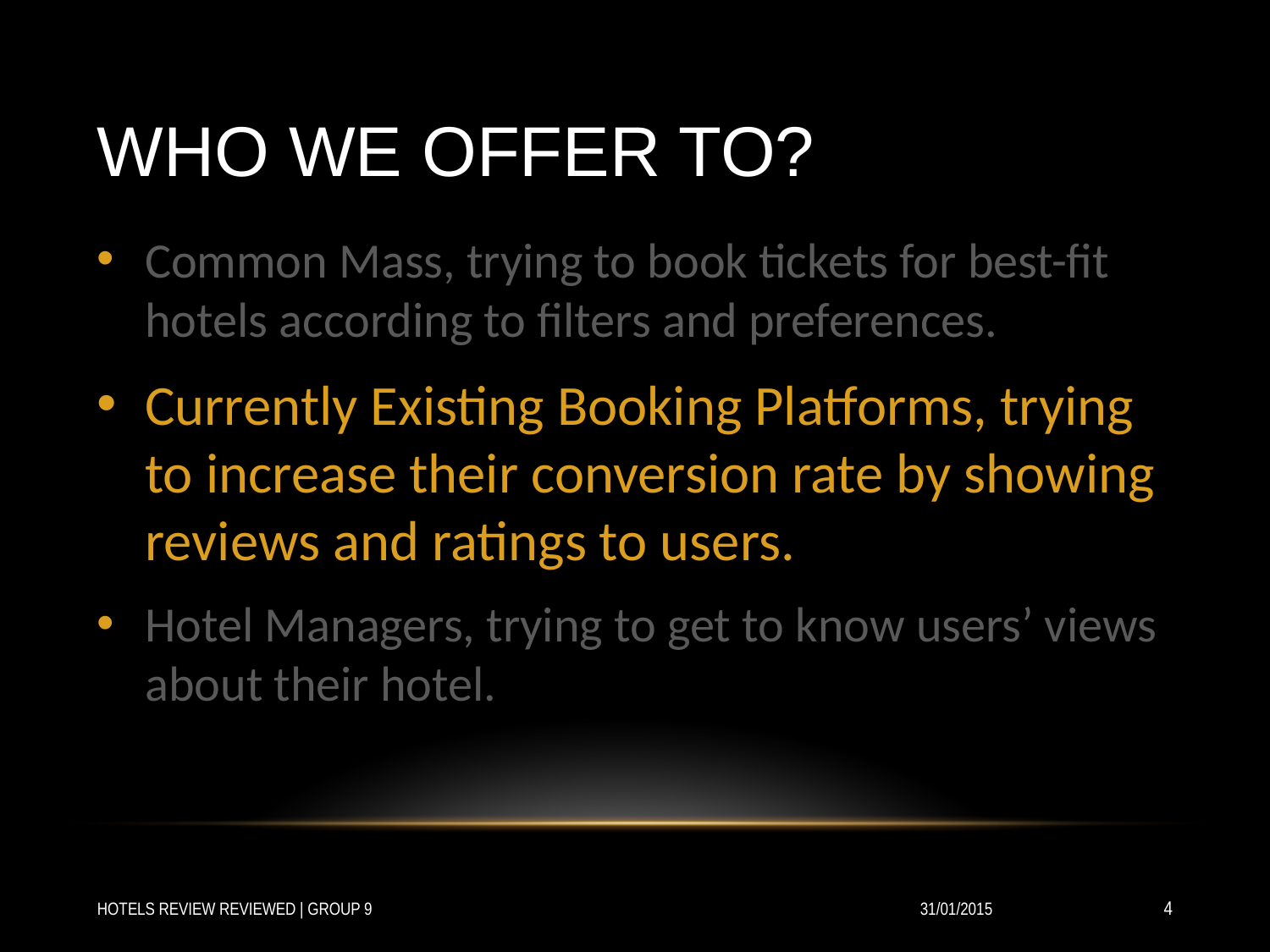

# WHO WE OFFER TO?
Common Mass, trying to book tickets for best-fit hotels according to filters and preferences.
Currently Existing Booking Platforms, trying to increase their conversion rate by showing reviews and ratings to users.
Hotel Managers, trying to get to know users’ views about their hotel.
HOTELS REVIEW REVIEWED | GROUP 9
31/01/2015
4